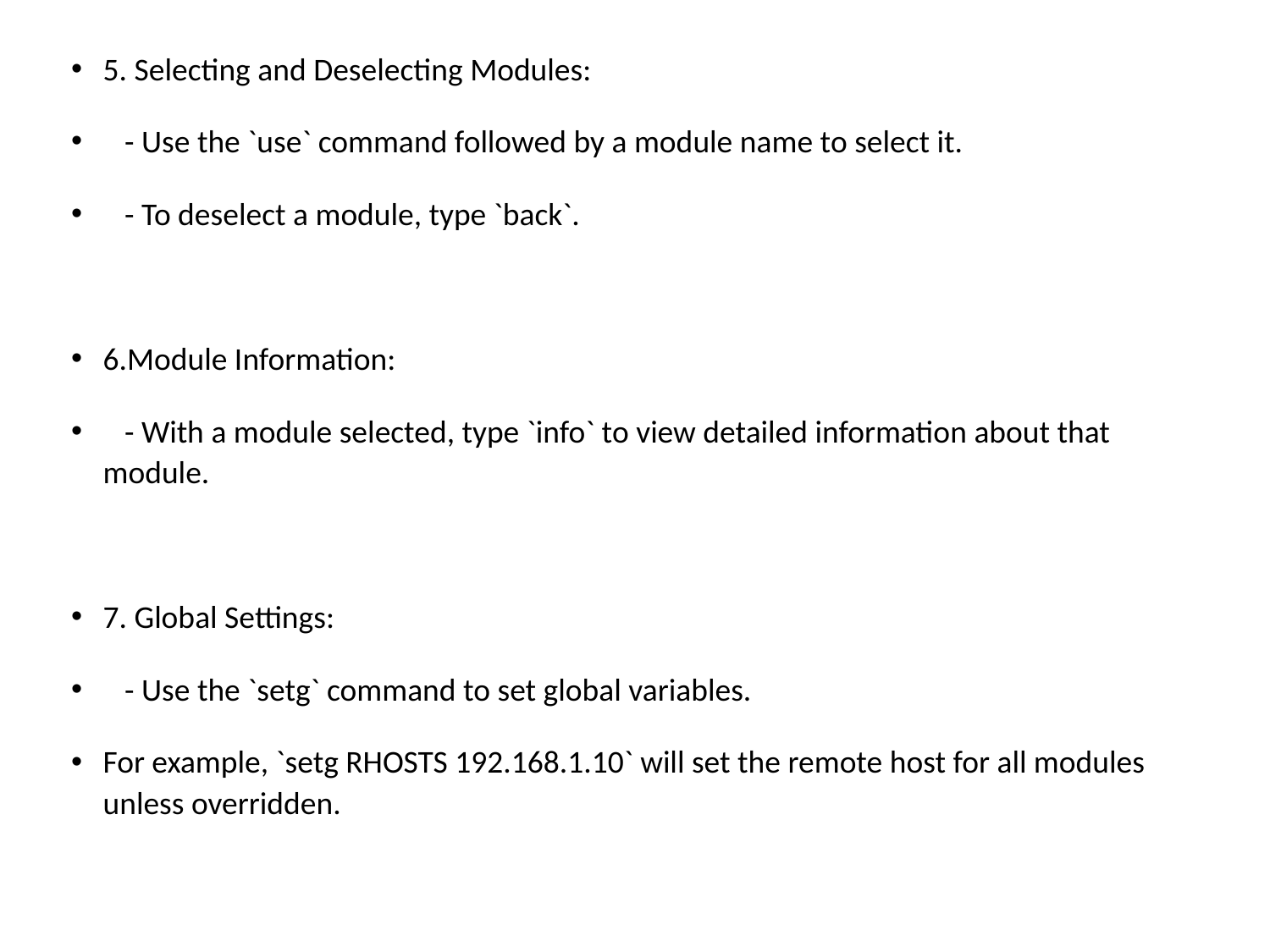

5. Selecting and Deselecting Modules:
   - Use the `use` command followed by a module name to select it.
   - To deselect a module, type `back`.

6.Module Information:
   - With a module selected, type `info` to view detailed information about that module.

7. Global Settings:
   - Use the `setg` command to set global variables.
For example, `setg RHOSTS 192.168.1.10` will set the remote host for all modules unless overridden.